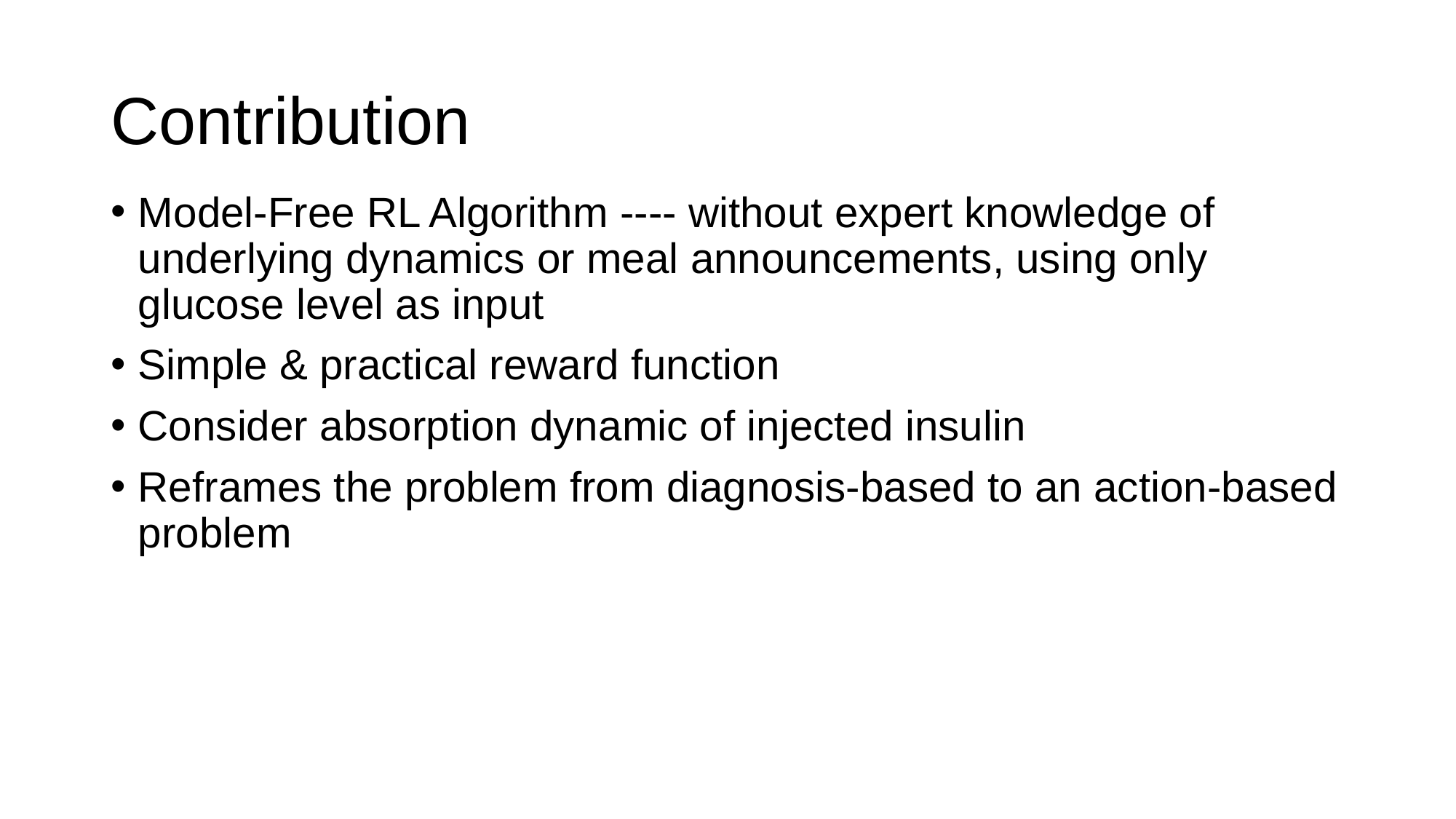

# Contribution
Model-Free RL Algorithm ---- without expert knowledge of underlying dynamics or meal announcements, using only glucose level as input
Simple & practical reward function
Consider absorption dynamic of injected insulin
Reframes the problem from diagnosis-based to an action-based problem